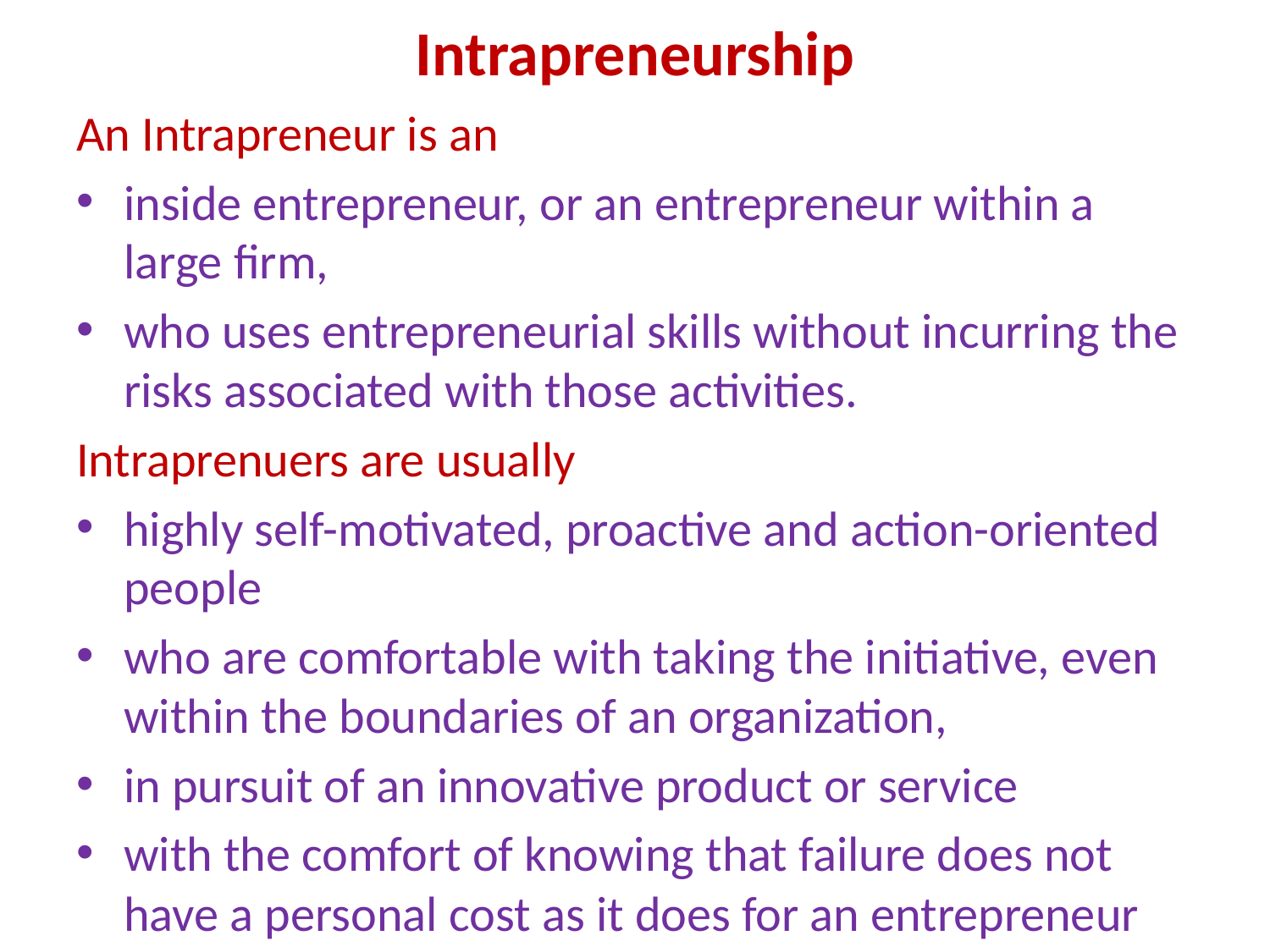

# Intrapreneurship
An Intrapreneur is an
inside entrepreneur, or an entrepreneur within a large firm,
who uses entrepreneurial skills without incurring the risks associated with those activities.
Intraprenuers are usually
highly self-motivated, proactive and action-oriented people
who are comfortable with taking the initiative, even within the boundaries of an organization,
in pursuit of an innovative product or service
with the comfort of knowing that failure does not have a personal cost as it does for an entrepreneur